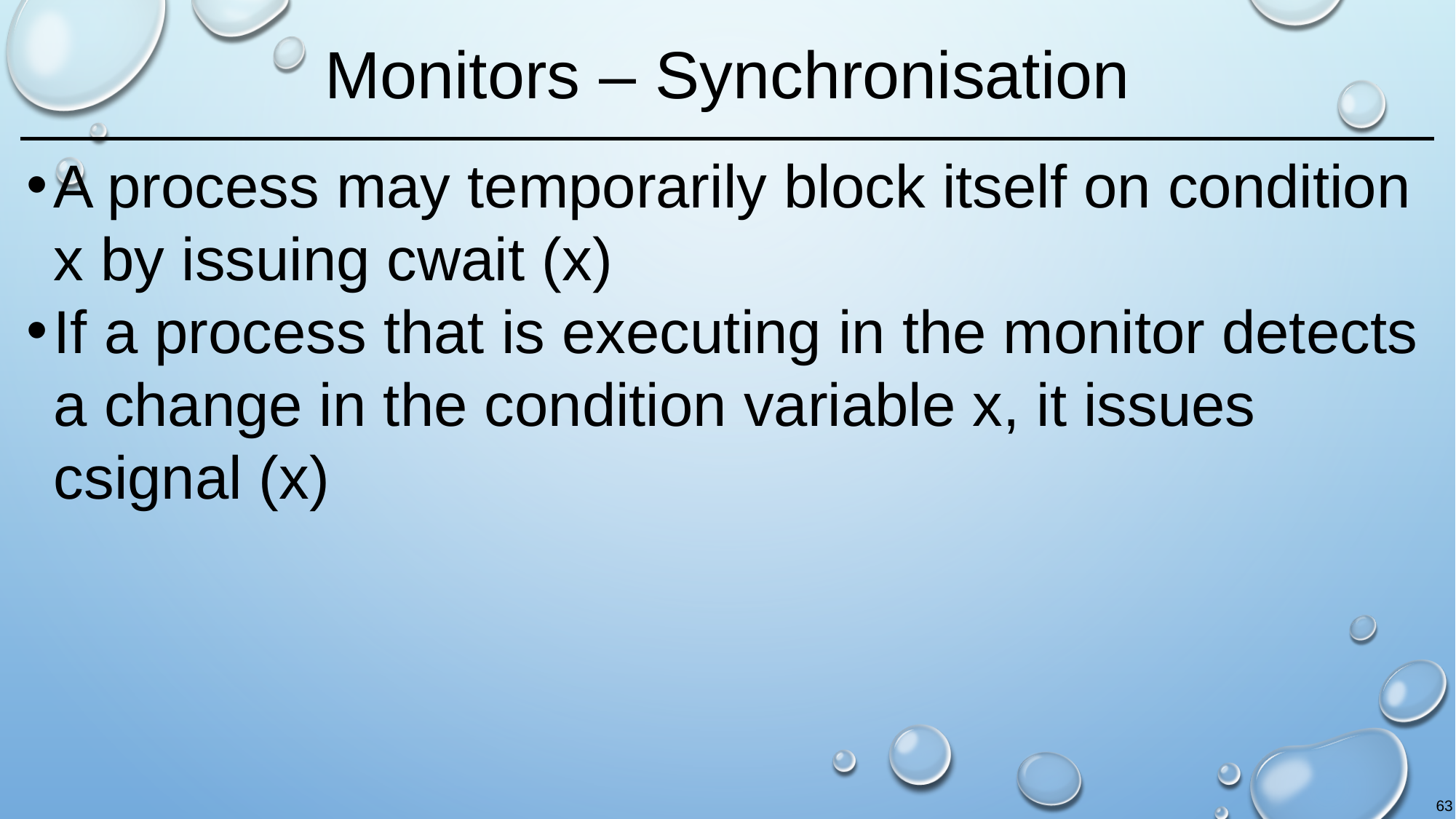

# Monitors – Synchronisation
A process may temporarily block itself on condition x by issuing cwait (x)
If a process that is executing in the monitor detects a change in the condition variable x, it issues csignal (x)
63